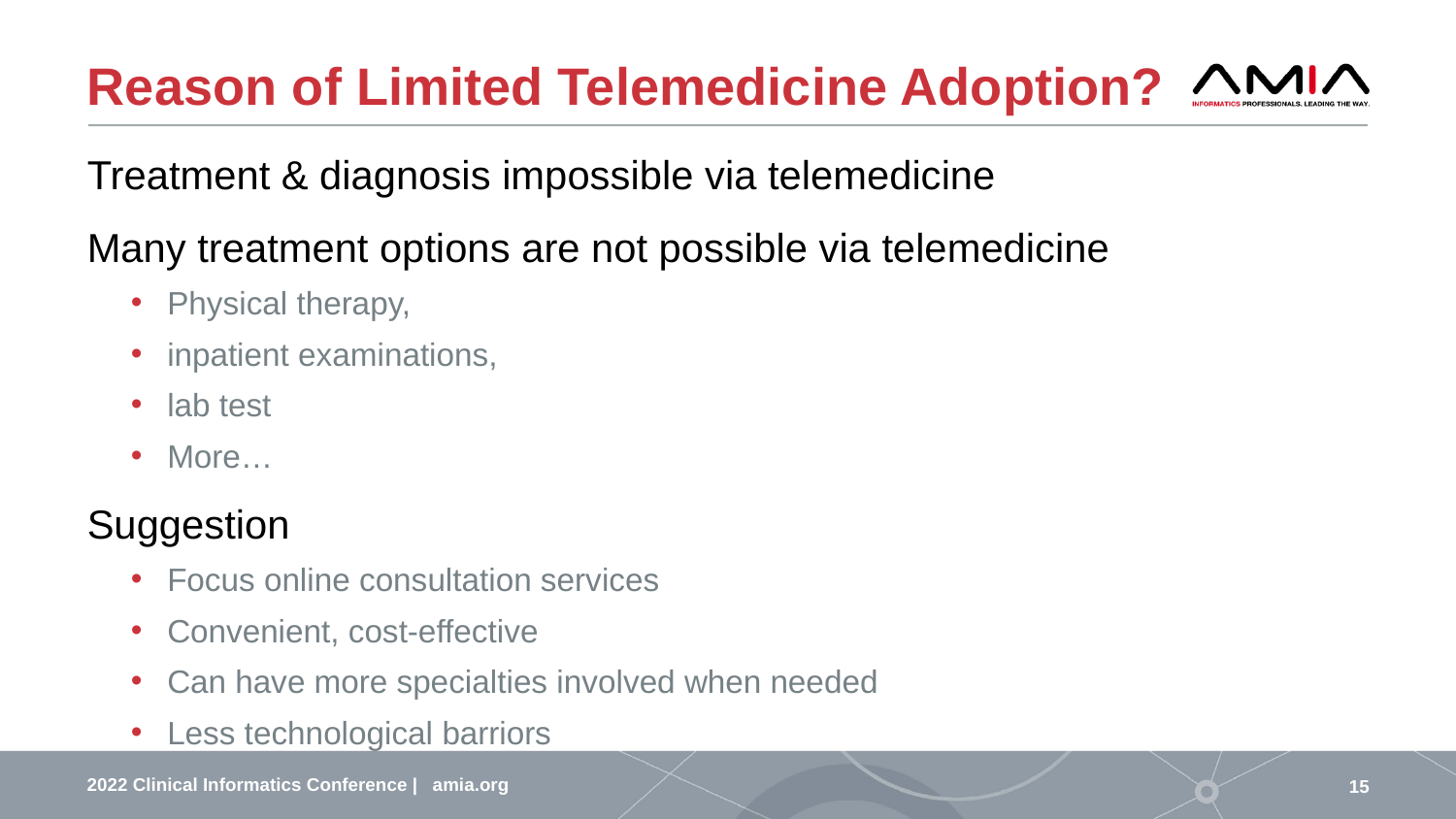

# Reason of Limited Telemedicine Adoption?
Treatment & diagnosis impossible via telemedicine
Many treatment options are not possible via telemedicine
Physical therapy,
inpatient examinations,
lab test
More…
Suggestion
Focus online consultation services
Convenient, cost-effective
Can have more specialties involved when needed
Less technological barriors
2022 Clinical Informatics Conference |   amia.org
15